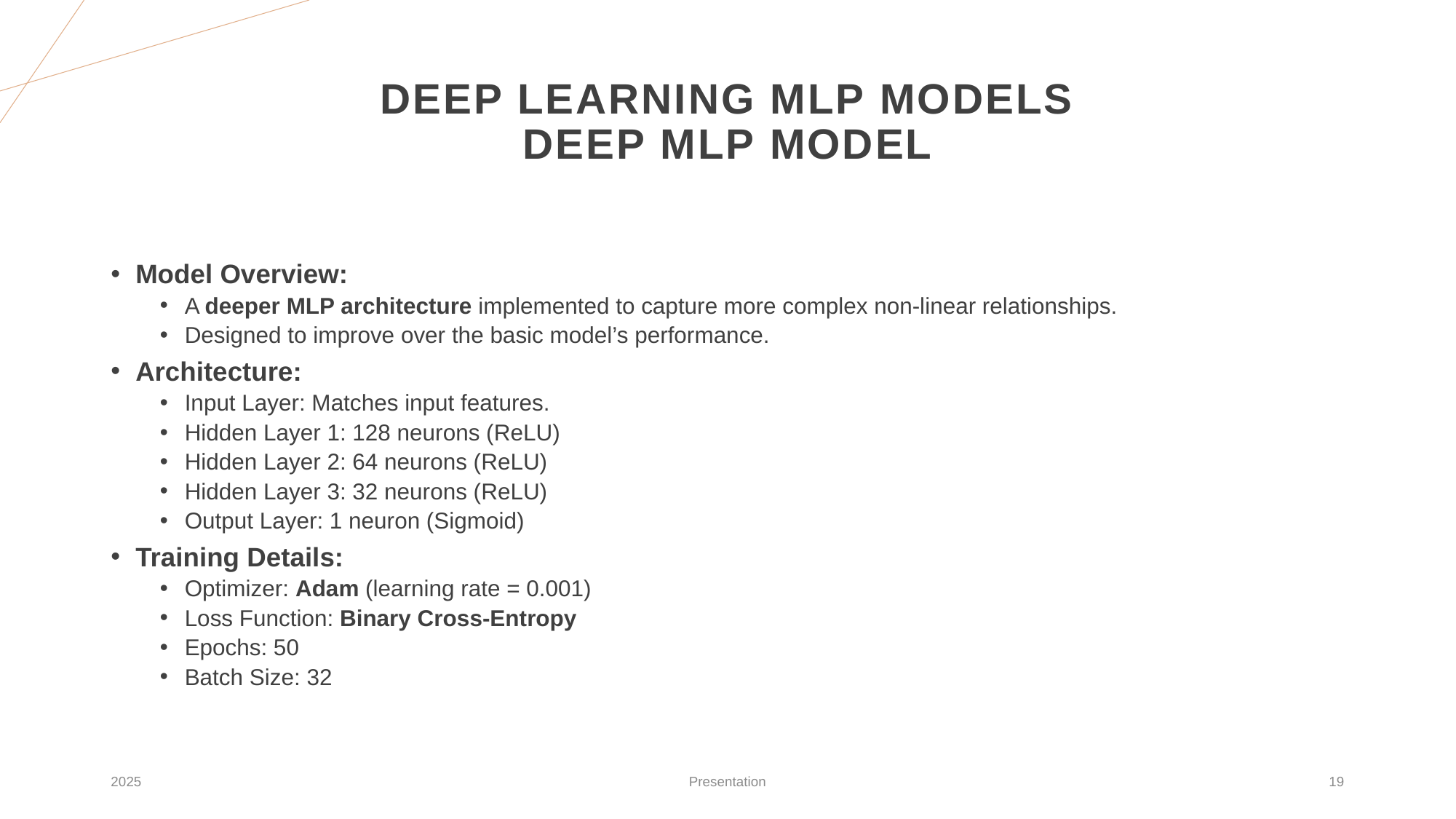

# Deep learning mlp models deep mlp model
Model Overview:
A deeper MLP architecture implemented to capture more complex non-linear relationships.
Designed to improve over the basic model’s performance.
Architecture:
Input Layer: Matches input features.
Hidden Layer 1: 128 neurons (ReLU)
Hidden Layer 2: 64 neurons (ReLU)
Hidden Layer 3: 32 neurons (ReLU)
Output Layer: 1 neuron (Sigmoid)
Training Details:
Optimizer: Adam (learning rate = 0.001)
Loss Function: Binary Cross-Entropy
Epochs: 50
Batch Size: 32

2025
Presentation
19